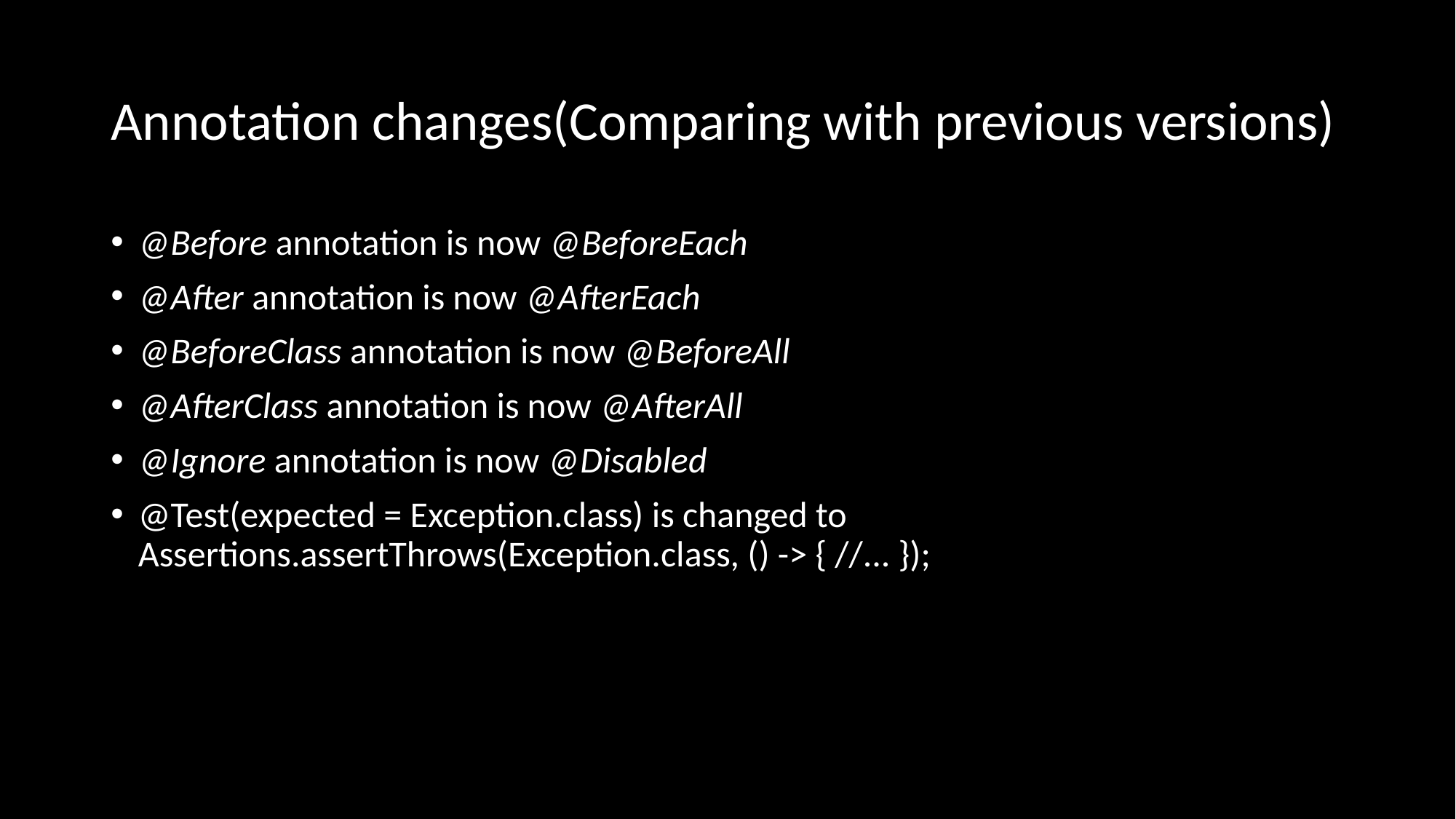

# Annotation changes(Comparing with previous versions)
@Before annotation is now @BeforeEach
@After annotation is now @AfterEach
@BeforeClass annotation is now @BeforeAll
@AfterClass annotation is now @AfterAll
@Ignore annotation is now @Disabled
@Test(expected = Exception.class) is changed to Assertions.assertThrows(Exception.class, () -> { //... });